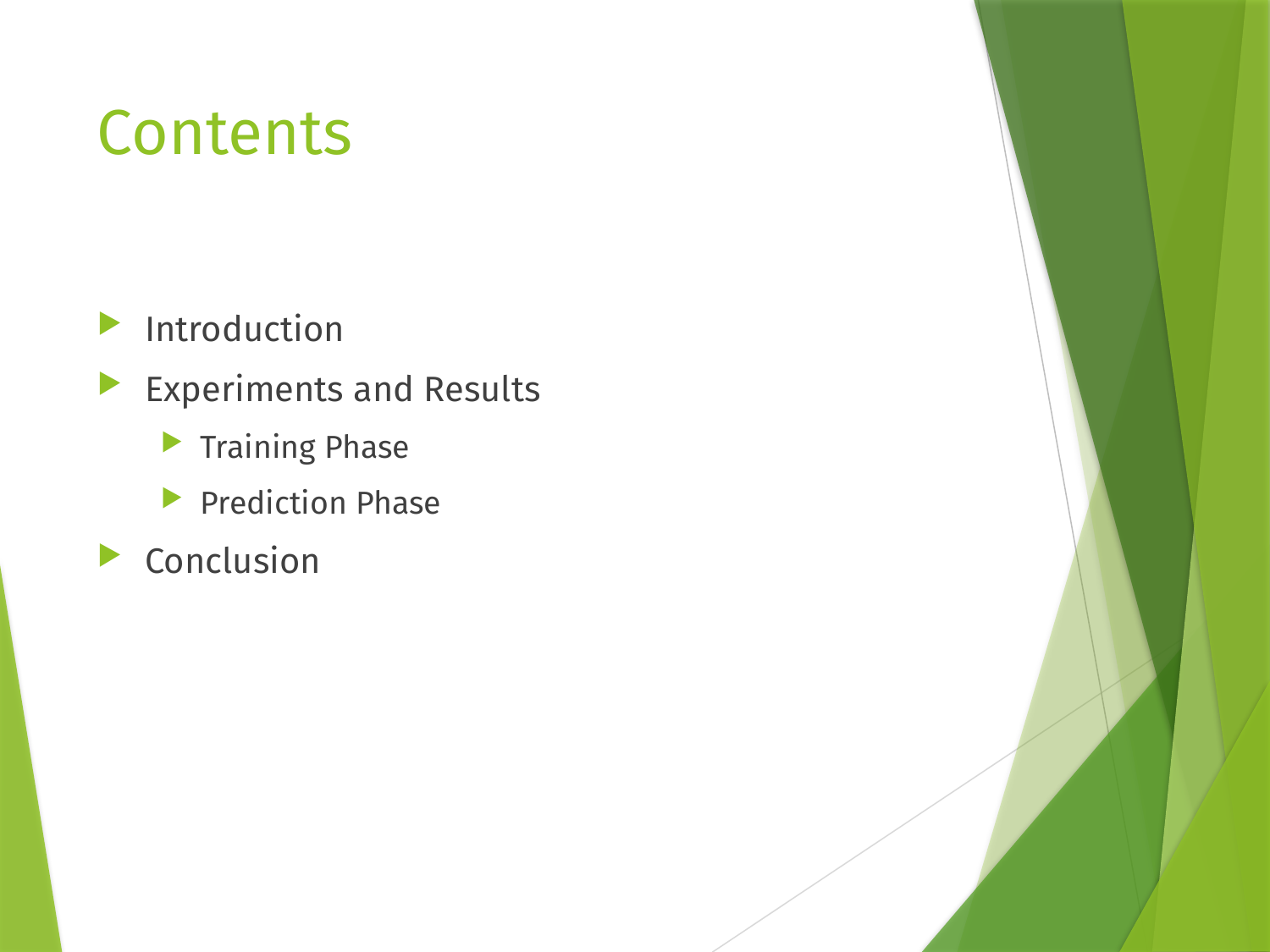

# Contents
Introduction
Experiments and Results
Training Phase
Prediction Phase
Conclusion